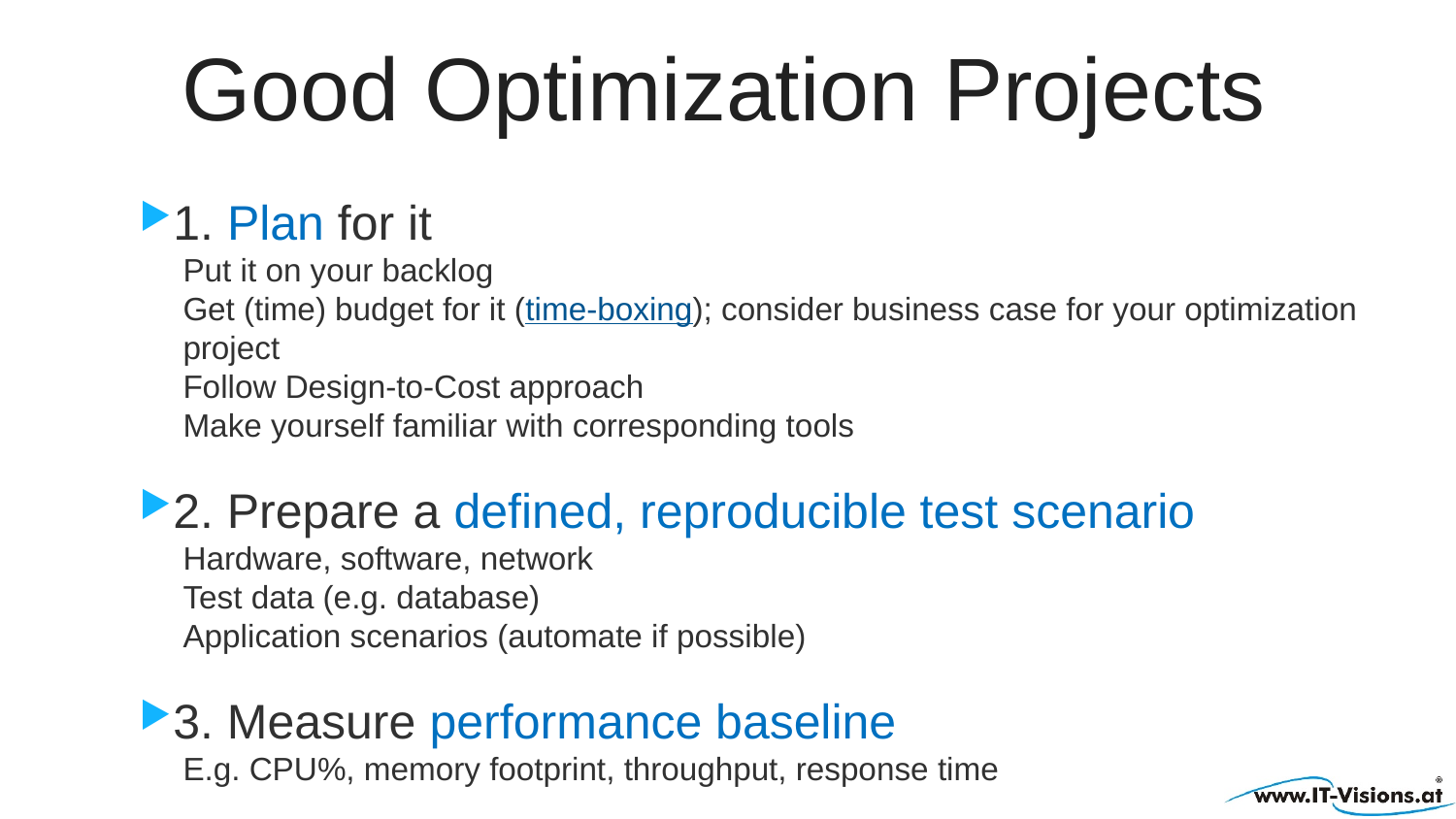

# Good Optimization Projects
1. Plan for it
Put it on your backlog
Get (time) budget for it (time-boxing); consider business case for your optimization project
Follow Design-to-Cost approach
Make yourself familiar with corresponding tools
2. Prepare a defined, reproducible test scenario
Hardware, software, network
Test data (e.g. database)
Application scenarios (automate if possible)
3. Measure performance baseline
E.g. CPU%, memory footprint, throughput, response time